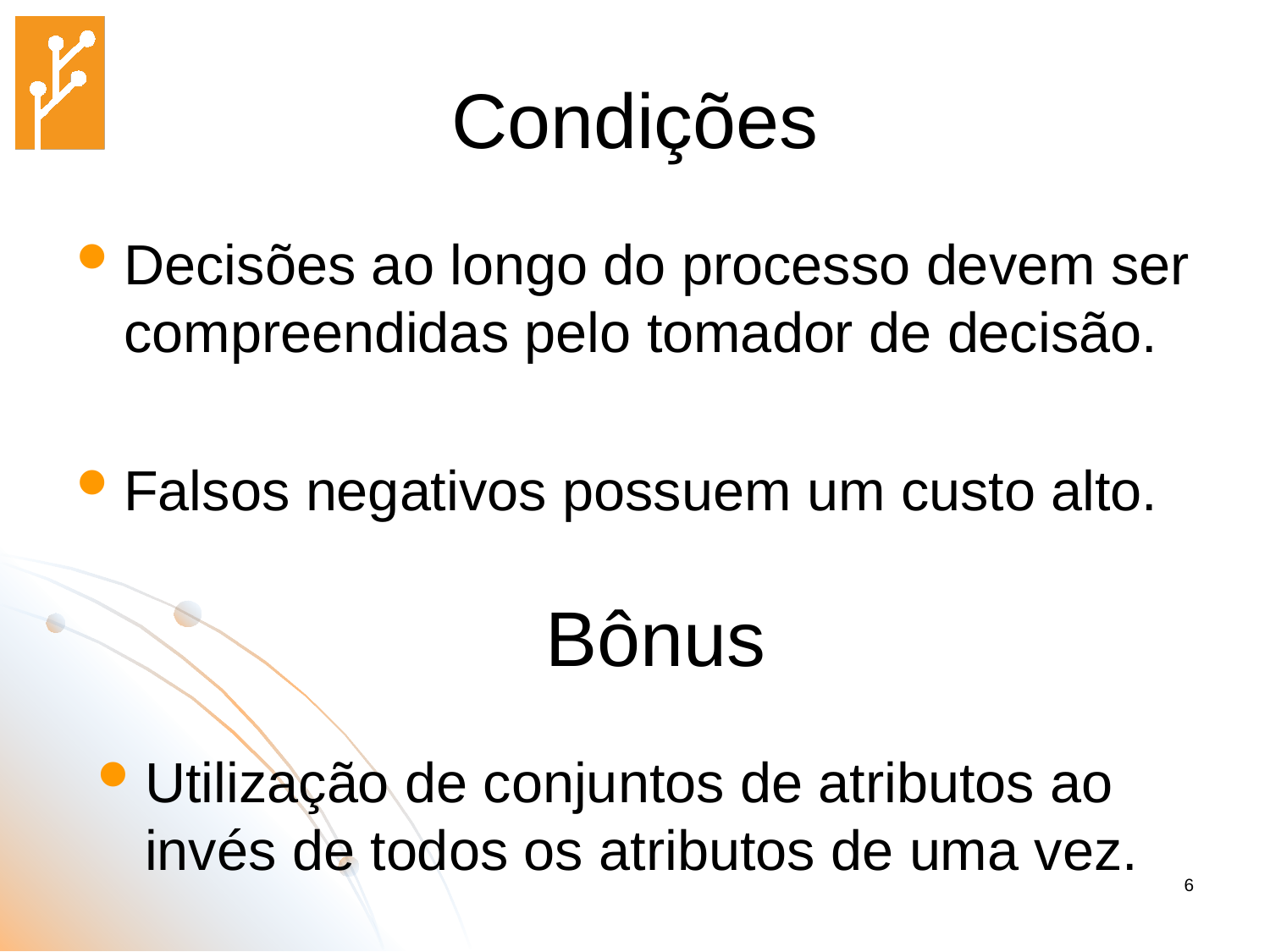

# Condições
Decisões ao longo do processo devem ser compreendidas pelo tomador de decisão.

Falsos negativos possuem um custo alto.
Bônus
Utilização de conjuntos de atributos ao invés de todos os atributos de uma vez.

6